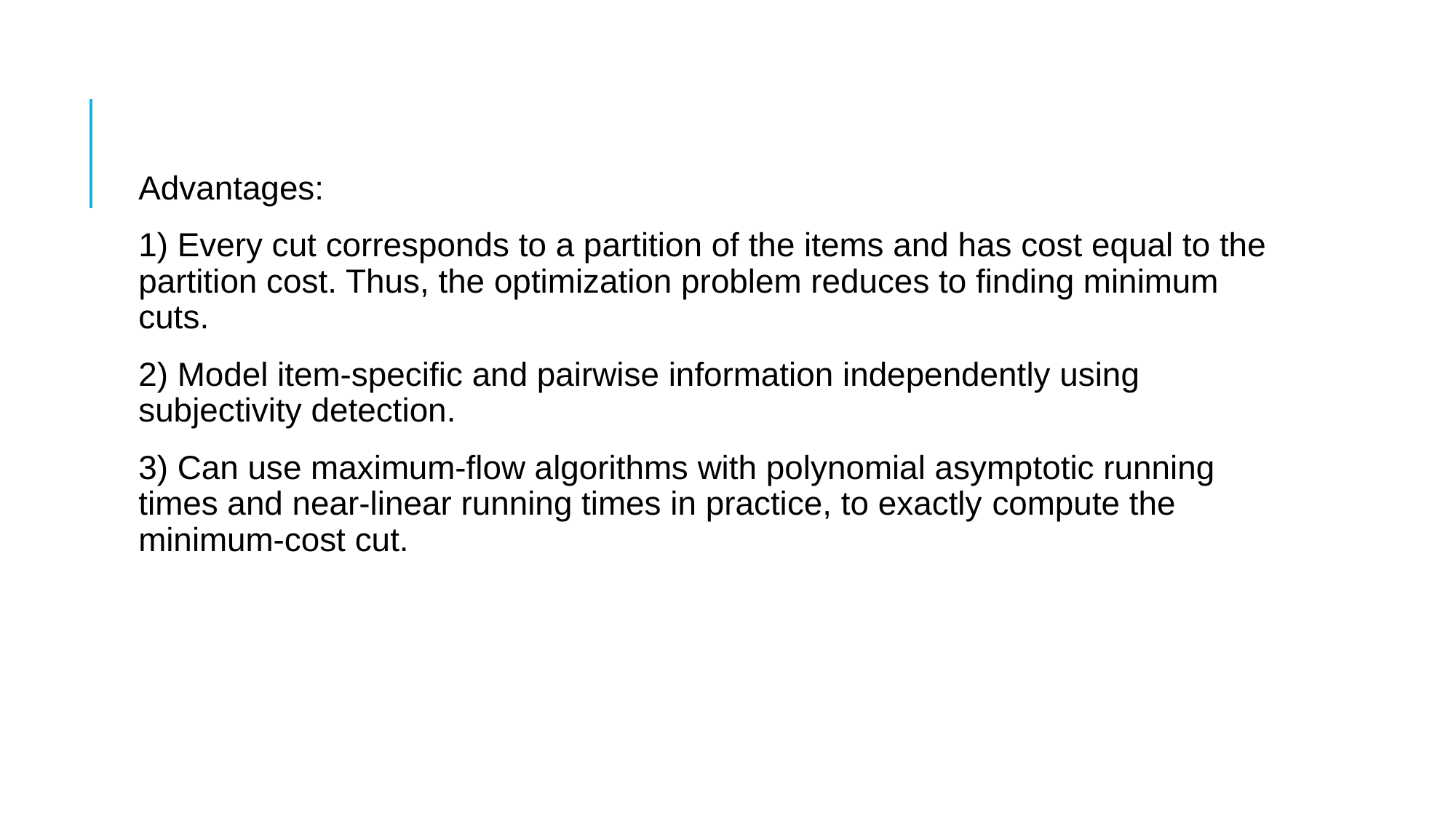

Advantages:
1) Every cut corresponds to a partition of the items and has cost equal to the partition cost. Thus, the optimization problem reduces to finding minimum cuts.
2) Model item-specific and pairwise information independently using subjectivity detection.
3) Can use maximum-flow algorithms with polynomial asymptotic running times and near-linear running times in practice, to exactly compute the minimum-cost cut.